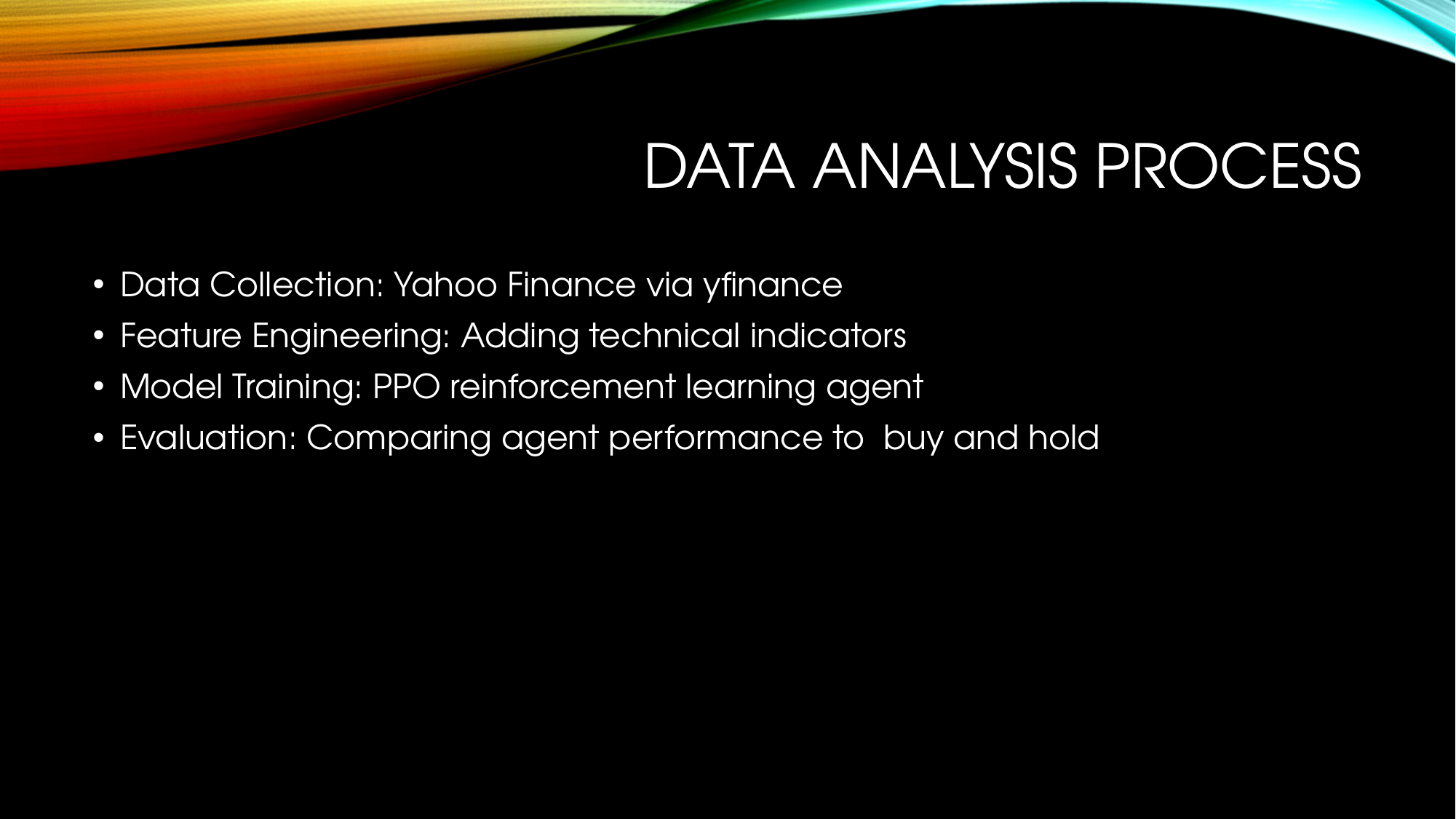

# Data Analysis Process
Data Collection: Yahoo Finance via yfinance
Feature Engineering: Adding technical indicators
Model Training: PPO reinforcement learning agent
Evaluation: Comparing agent performance to  buy and hold